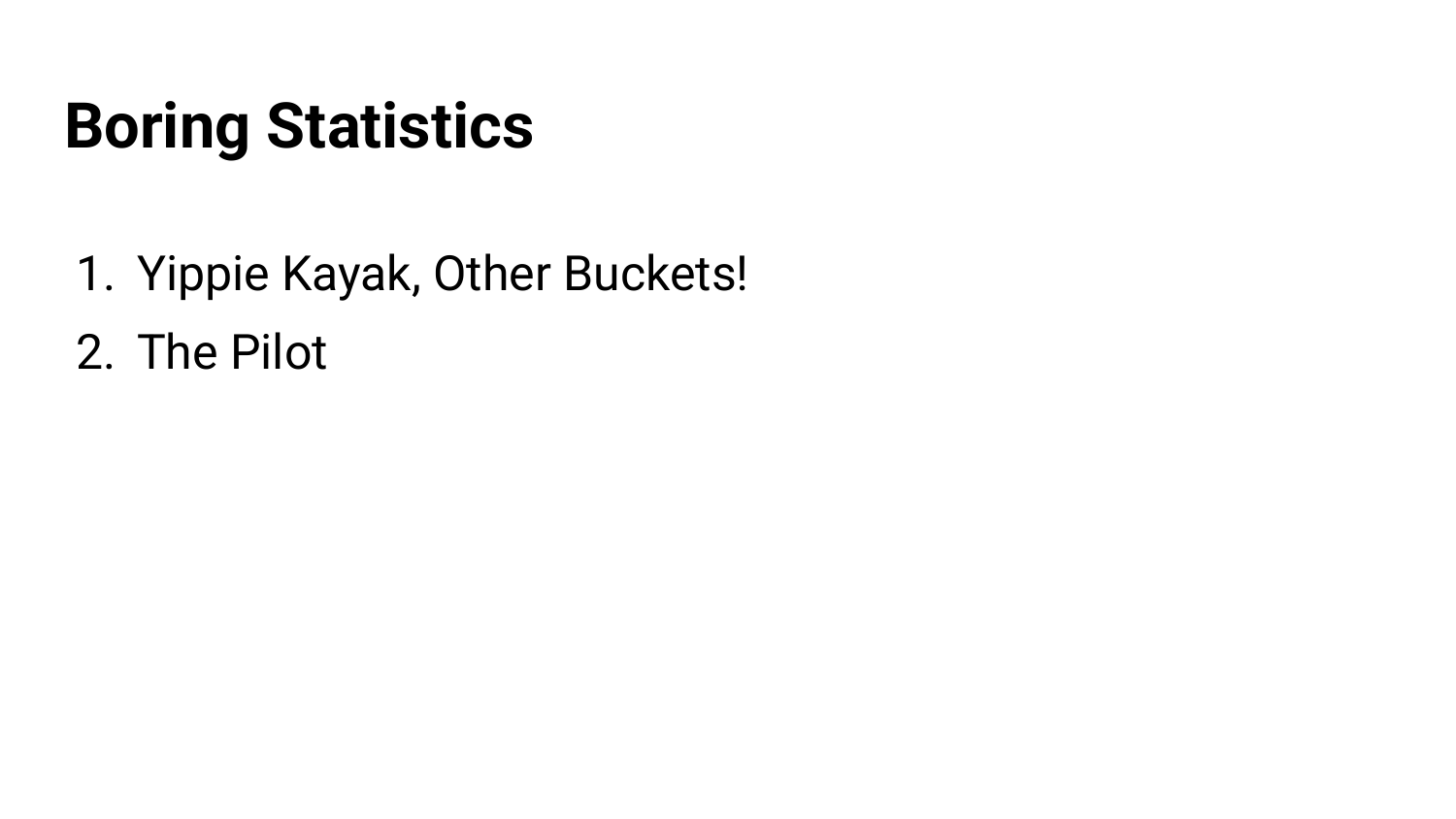

# Boring Statistics
Yippie Kayak, Other Buckets!
The Pilot